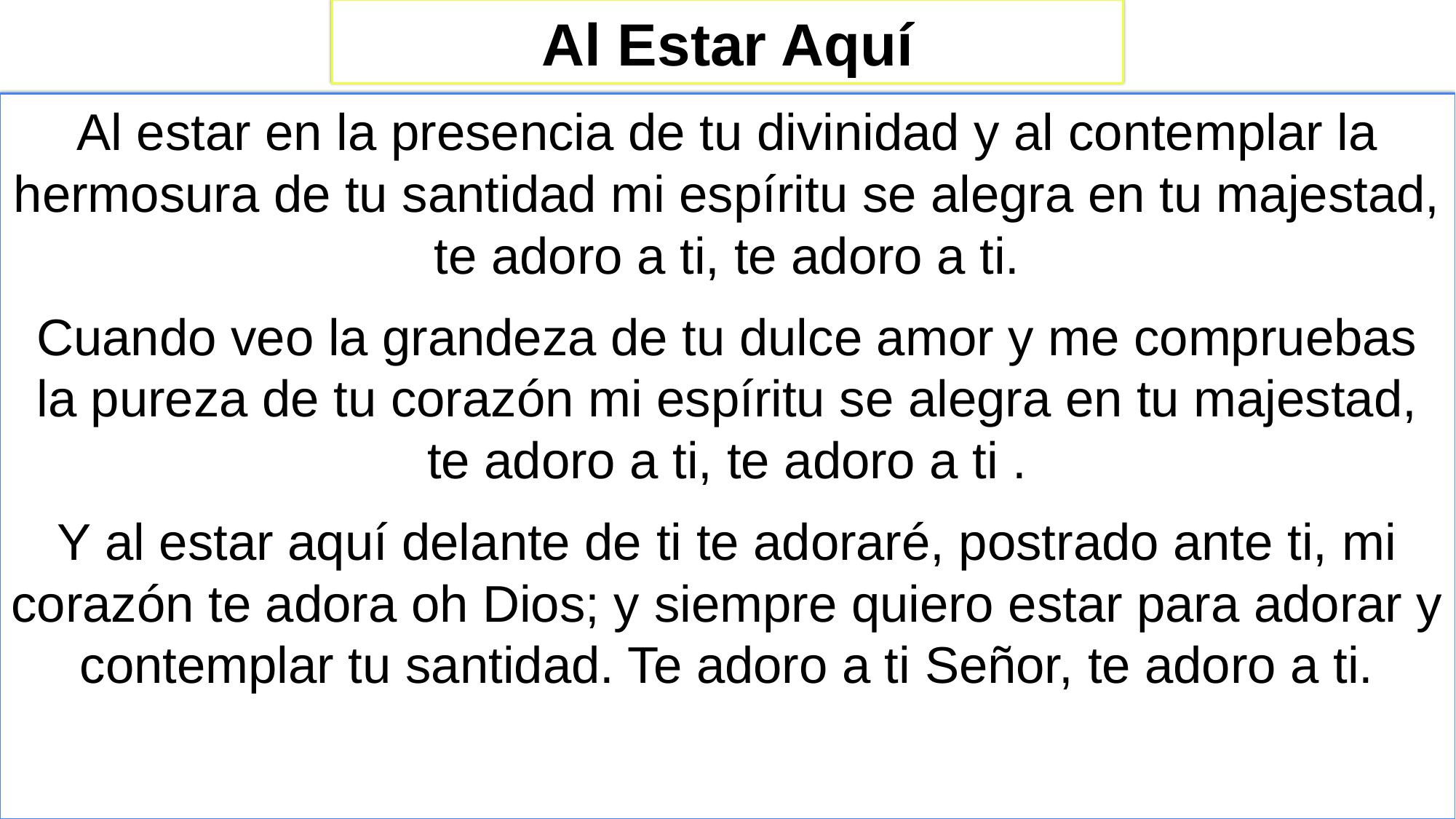

# Al Estar Aquí
Al estar en la presencia de tu divinidad y al contemplar la hermosura de tu santidad mi espíritu se alegra en tu majestad, te adoro a ti, te adoro a ti.
Cuando veo la grandeza de tu dulce amor y me compruebas la pureza de tu corazón mi espíritu se alegra en tu majestad, te adoro a ti, te adoro a ti .
Y al estar aquí delante de ti te adoraré, postrado ante ti, mi corazón te adora oh Dios; y siempre quiero estar para adorar y contemplar tu santidad. Te adoro a ti Señor, te adoro a ti.